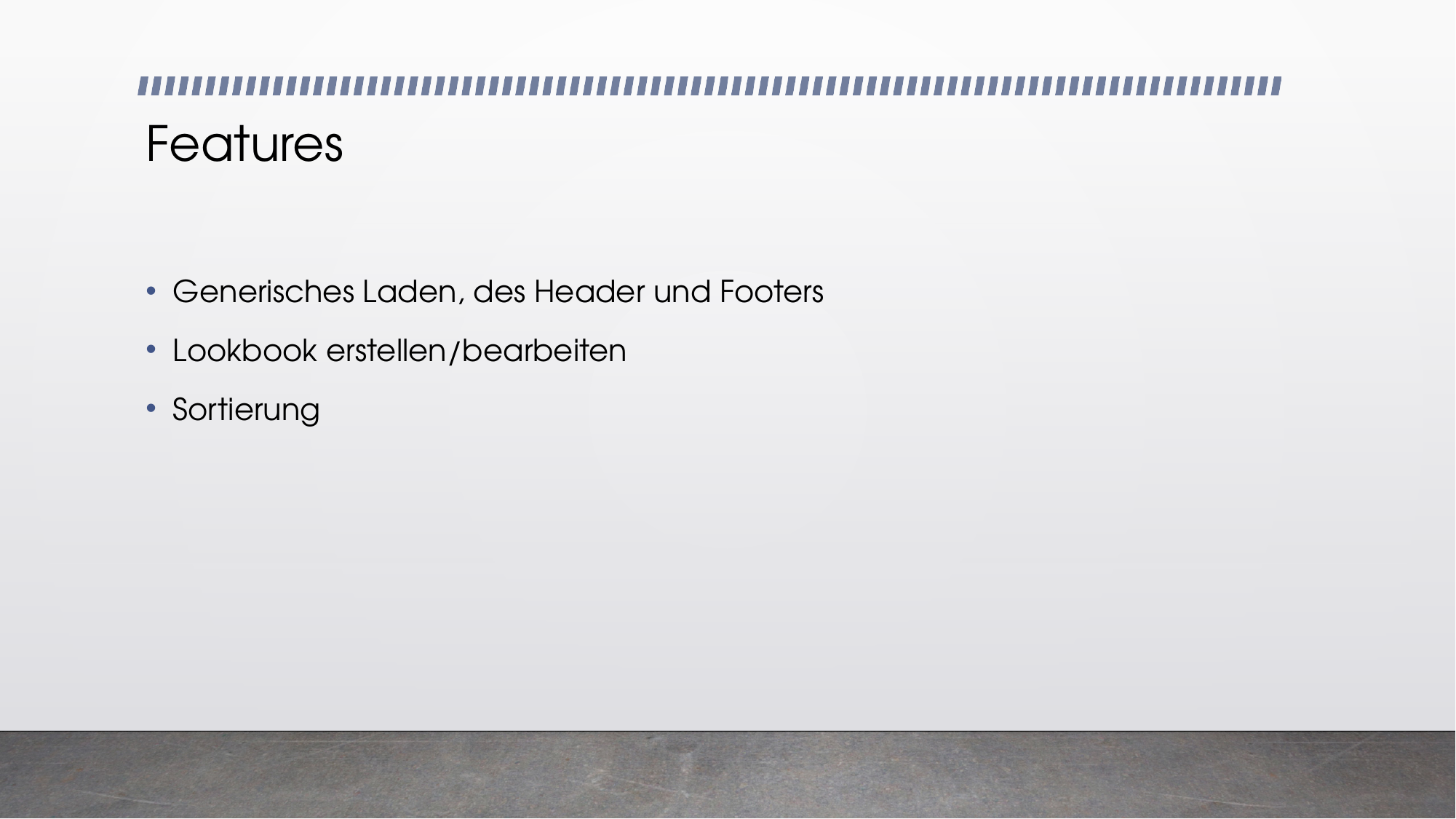

# Features
Generisches Laden, des Header und Footers
Lookbook erstellen/bearbeiten
Sortierung